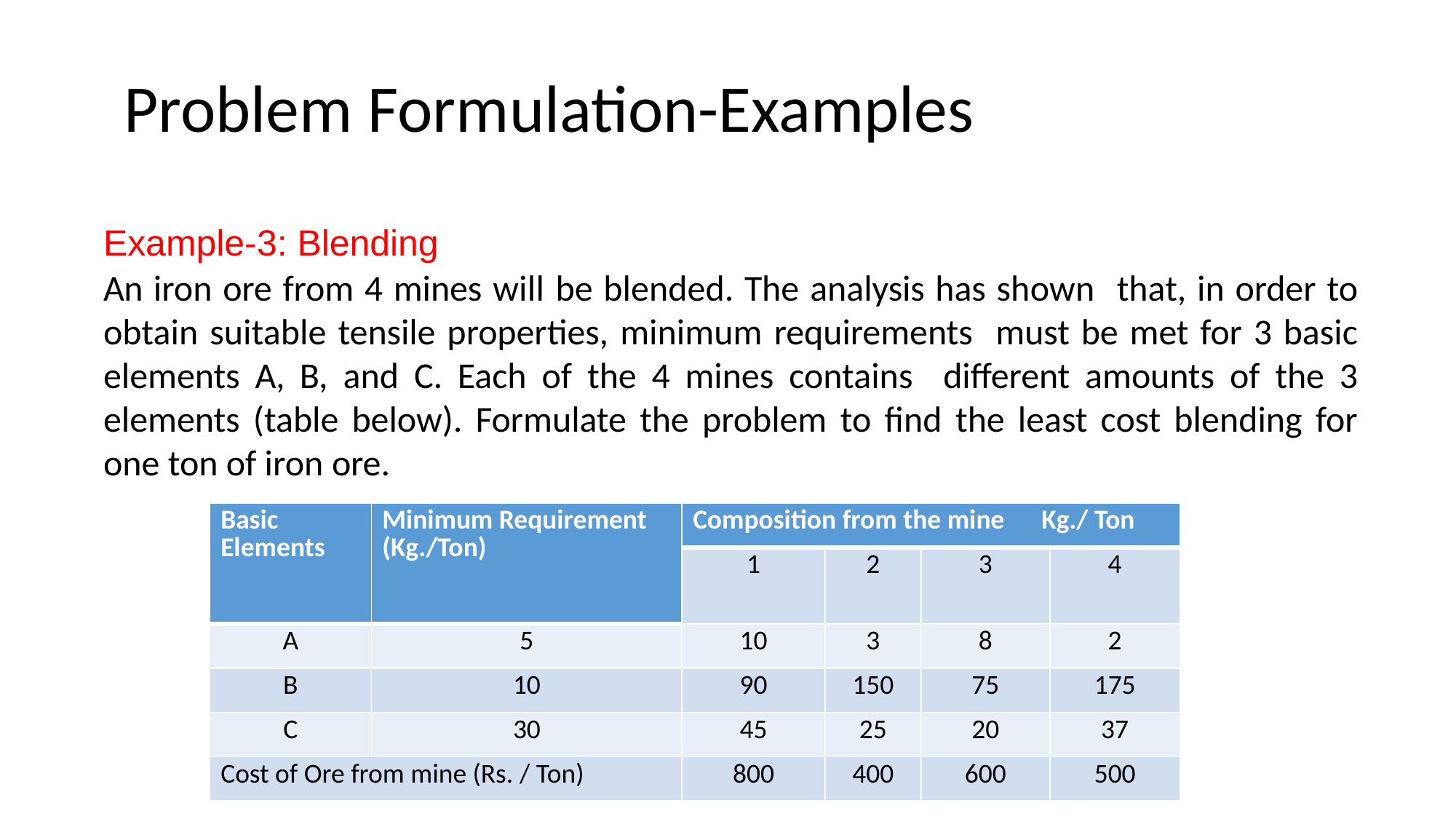

# Problem Formulation-Examples
Example-3: Blending
An iron ore from 4 mines will be blended. The analysis has shown  that, in order to obtain suitable tensile properties, minimum requirements  must be met for 3 basic elements A, B, and C. Each of the 4 mines contains  different amounts of the 3 elements (table below). Formulate the problem to find the least cost blending for one ton of iron ore.

| Basic Elements | Minimum Requirement (Kg./Ton) | Composition from the mine Kg./ Ton |  |  |  |
| --- | --- | --- | --- | --- | --- |
|  |  | 1 | 2 | 3 | 4 |
| A | 5 | 10 | 3 | 8 | 2 |
| B | 10 | 90 | 150 | 75 | 175 |
| C | 30 | 45 | 25 | 20 | 37 |
| Cost of Ore from mine (Rs. / Ton) |  | 800 | 400 | 600 | 500 |